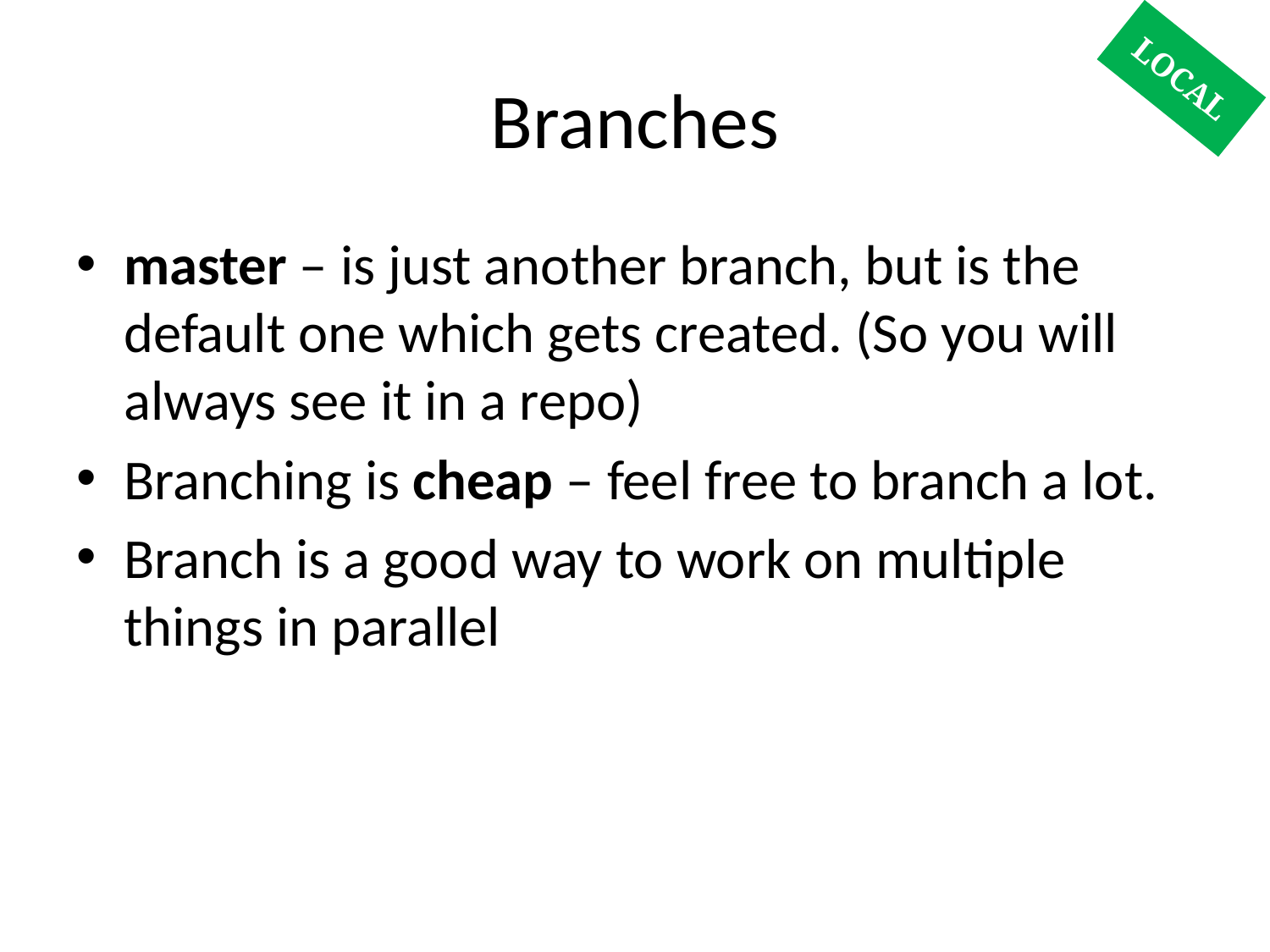

# Branches
LOCAL
master – is just another branch, but is the default one which gets created. (So you will always see it in a repo)
Branching is cheap – feel free to branch a lot.
Branch is a good way to work on multiple things in parallel